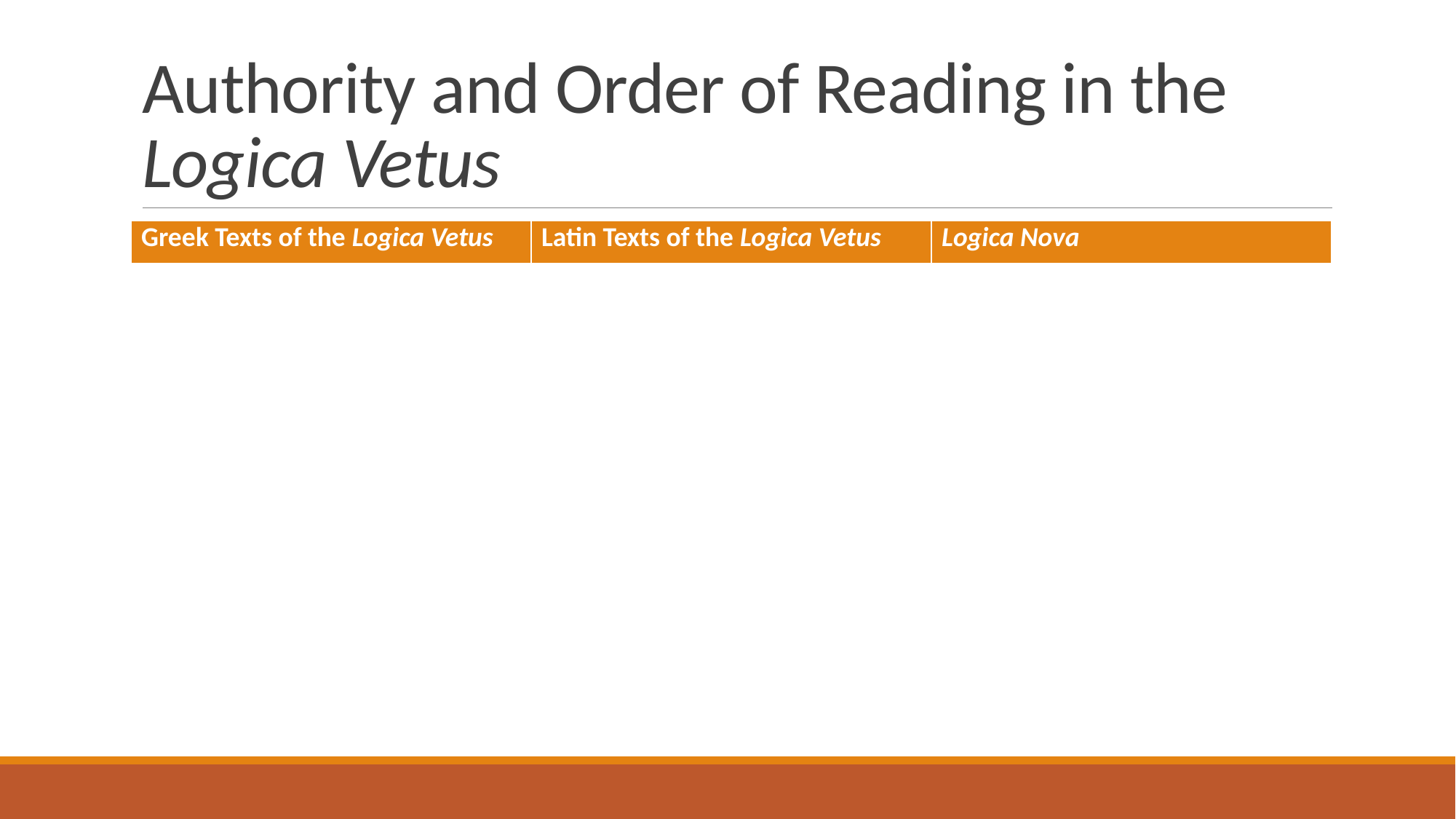

# Authority and Order of Reading in the Logica Vetus
| Greek Texts of the Logica Vetus | Latin Texts of the Logica Vetus | Logica Nova |
| --- | --- | --- |